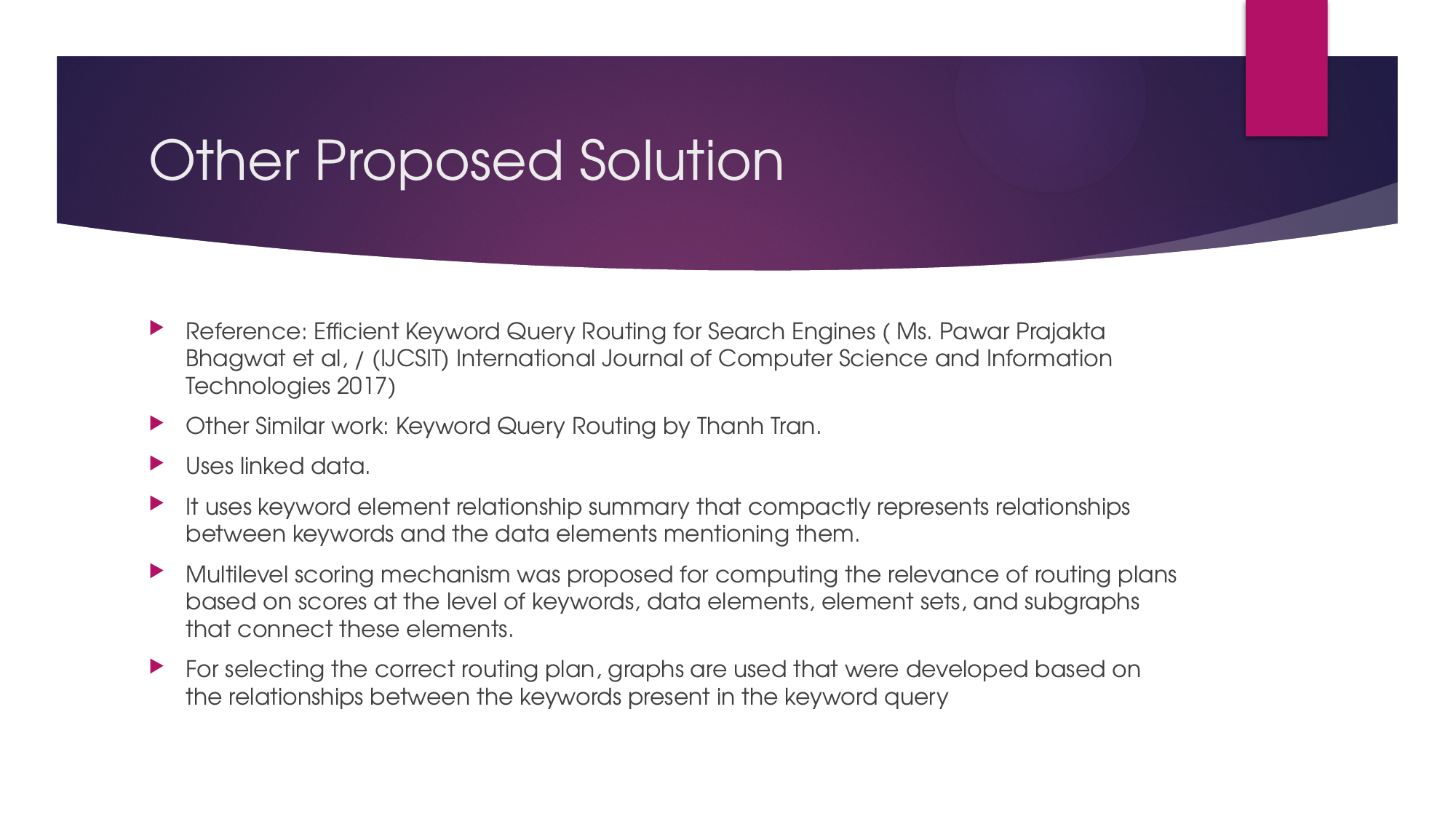

# Other Proposed Solution
Reference: Efficient Keyword Query Routing for Search Engines ( Ms. Pawar Prajakta Bhagwat et al, / (IJCSIT) International Journal of Computer Science and Information Technologies 2017)
Other Similar work: Keyword Query Routing by Thanh Tran.
Uses linked data.
It uses keyword element relationship summary that compactly represents relationships between keywords and the data elements mentioning them.
Multilevel scoring mechanism was proposed for computing the relevance of routing plans based on scores at the level of keywords, data elements, element sets, and subgraphs that connect these elements.
For selecting the correct routing plan, graphs are used that were developed based on the relationships between the keywords present in the keyword query